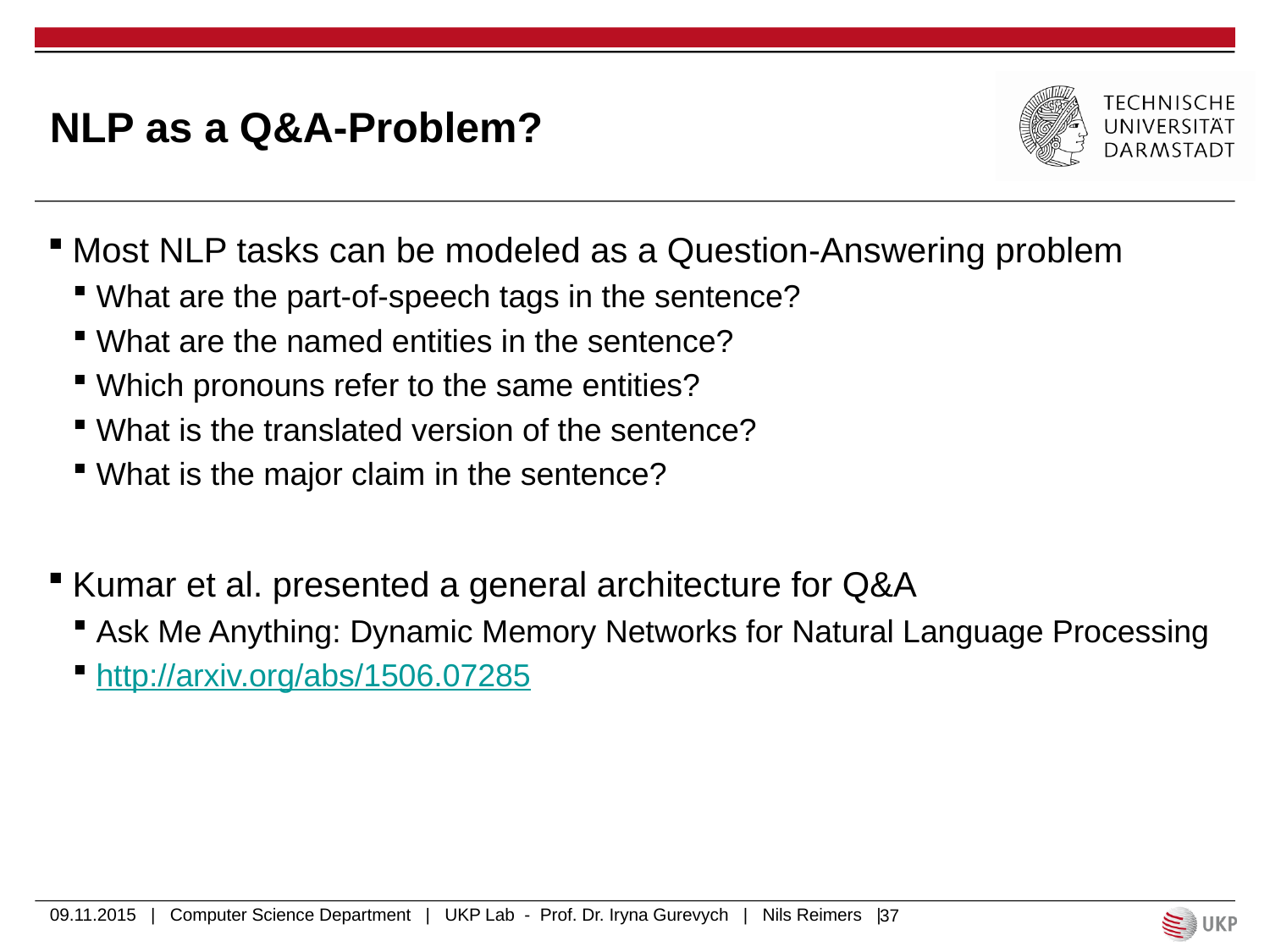

# NLP as a Q&A-Problem?
Most NLP tasks can be modeled as a Question-Answering problem
What are the part-of-speech tags in the sentence?
What are the named entities in the sentence?
Which pronouns refer to the same entities?
What is the translated version of the sentence?
What is the major claim in the sentence?

Kumar et al. presented a general architecture for Q&A
Ask Me Anything: Dynamic Memory Networks for Natural Language Processing
http://arxiv.org/abs/1506.07285
09.11.2015   |   Computer Science Department   |   UKP Lab  -  Prof. Dr. Iryna Gurevych   |   Nils Reimers   |